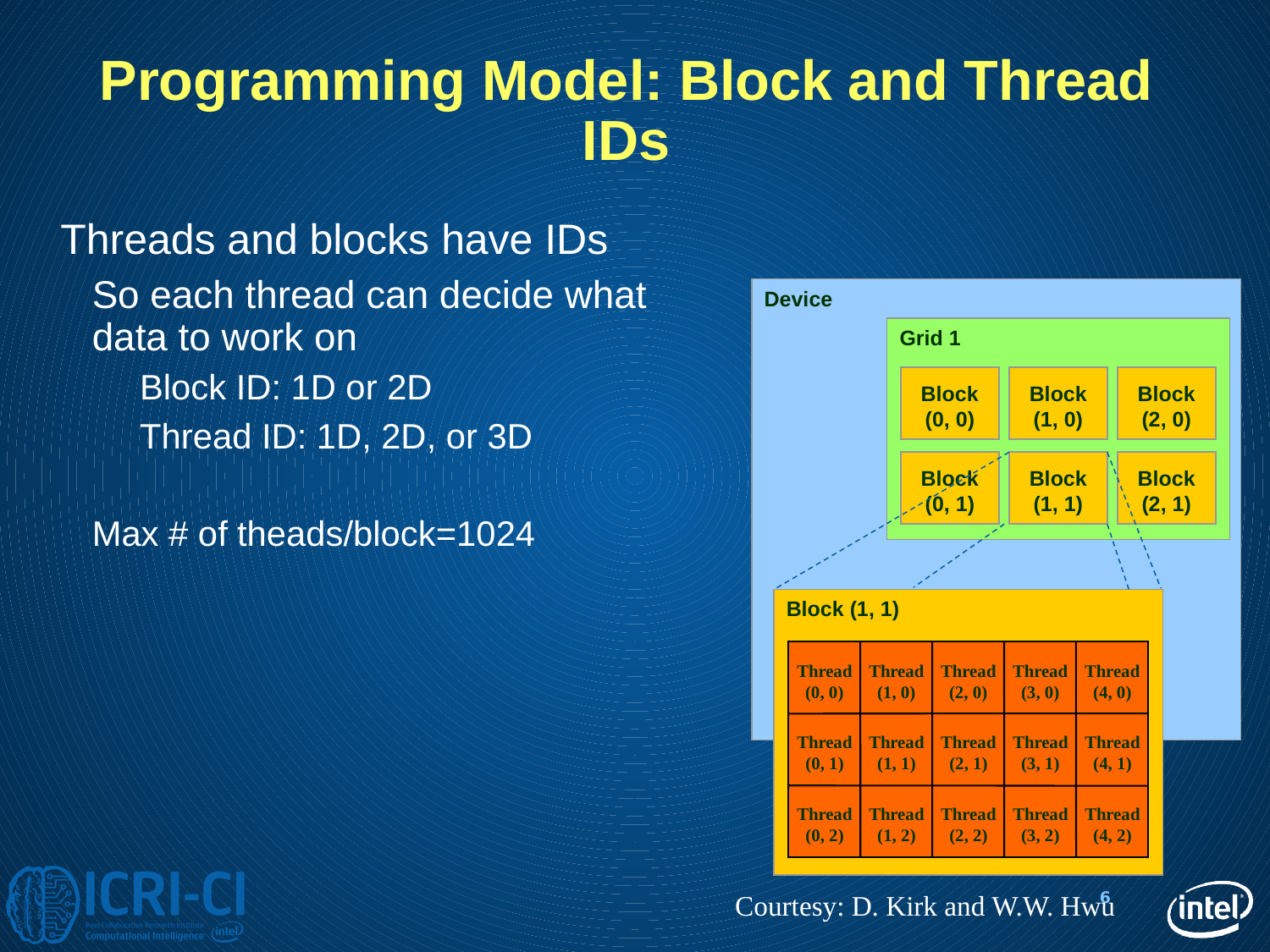

# Programming Model: Block and Thread IDs
Threads and blocks have IDs
So each thread can decide what data to work on
Block ID: 1D or 2D
Thread ID: 1D, 2D, or 3D

Max # of theads/block=1024

Device
Grid 1
Block
(0, 0)
Block
(1, 0)
Block
(2, 0)
Block
(0, 1)
Block
(1, 1)
Block
(2, 1)

Block (1, 1)

Thread
(0, 0)
Thread
(1, 0)
Thread
(2, 0)
Thread
(3, 0)
Thread
(4, 0)
Thread
(0, 1)
Thread
(1, 1)
Thread
(2, 1)
Thread
(3, 1)
Thread
(4, 1)
Thread
(0, 2)
Thread
(1, 2)
Thread
(2, 2)
Thread
(3, 2)
Thread
(4, 2)
Courtesy: D. Kirk and W.W. Hwu